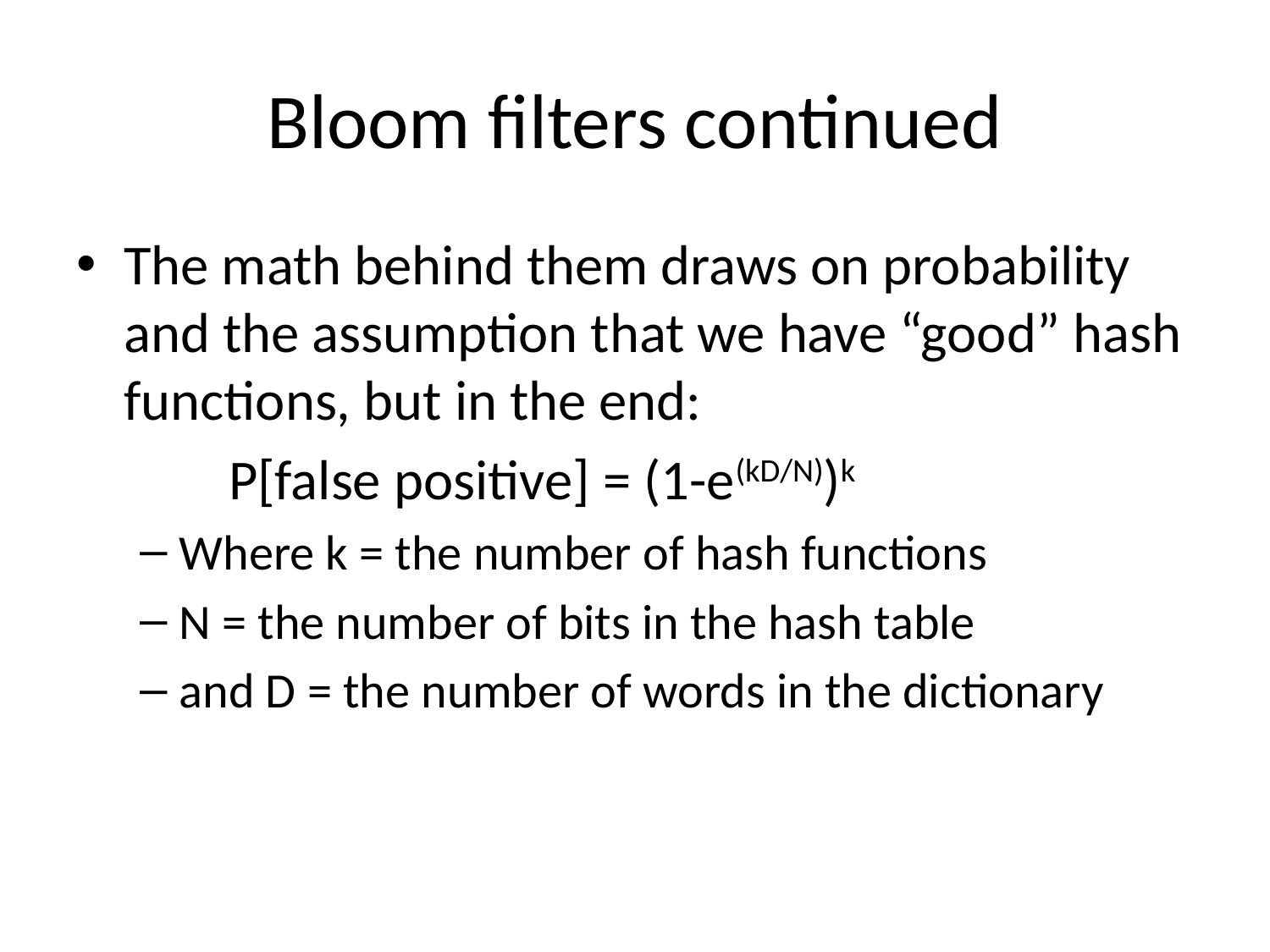

# Bloom filters continued
The math behind them draws on probability and the assumption that we have “good” hash functions, but in the end:
            P[false positive] = (1-e(kD/N))k
Where k = the number of hash functions
N = the number of bits in the hash table
and D = the number of words in the dictionary